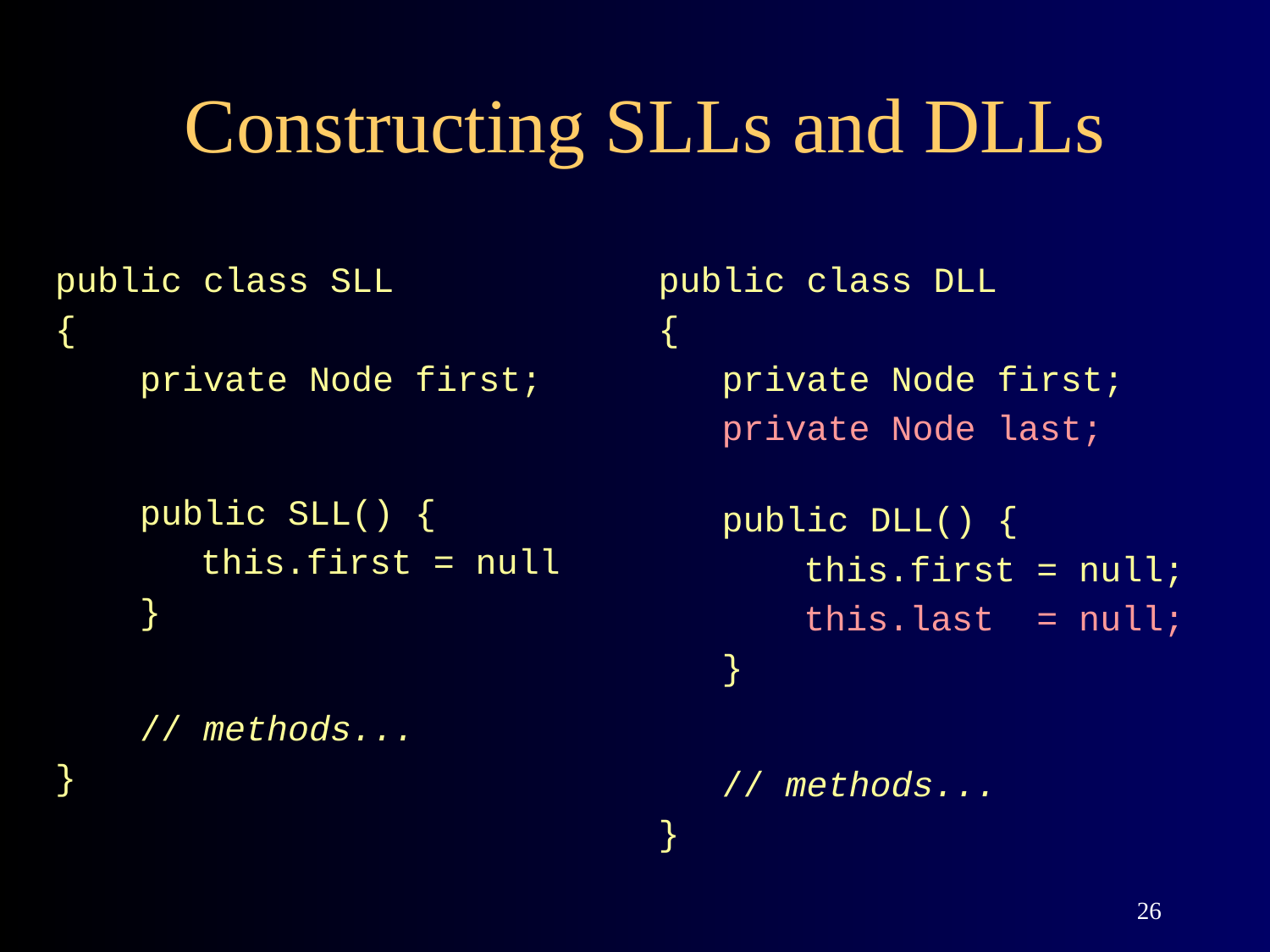

# Constructing SLLs and DLLs
public class SLL
{
 private Node first;
 public SLL() {
  this.first = null
 }

 // methods...
}
public class DLL
{
   private Node first;
private Node last;
public DLL() {
  this.first = null;
  this.last  = null;
}

// methods...
}
26